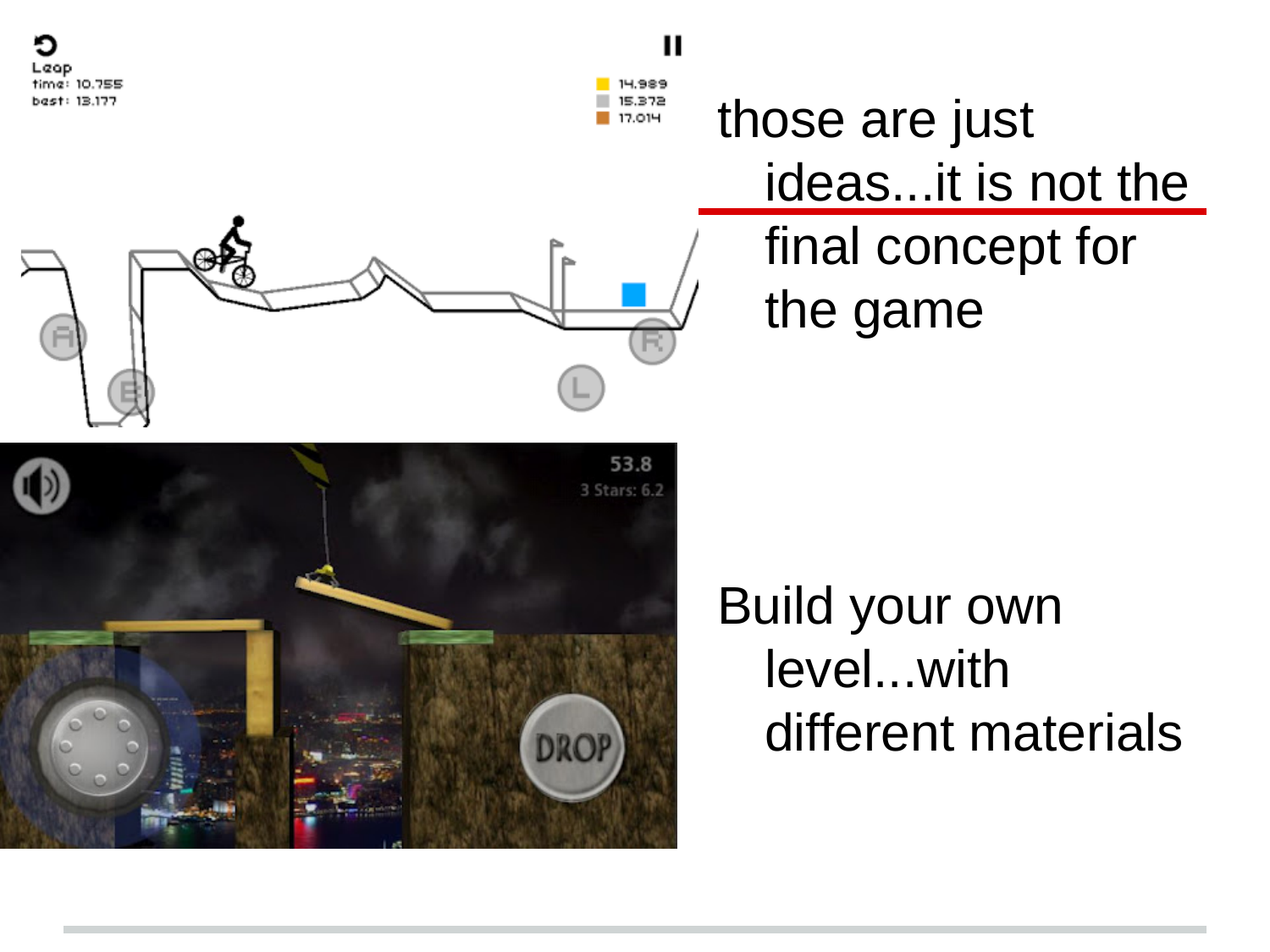

those are just ideas...it is not the final concept for the game

Build your own level...with different materials